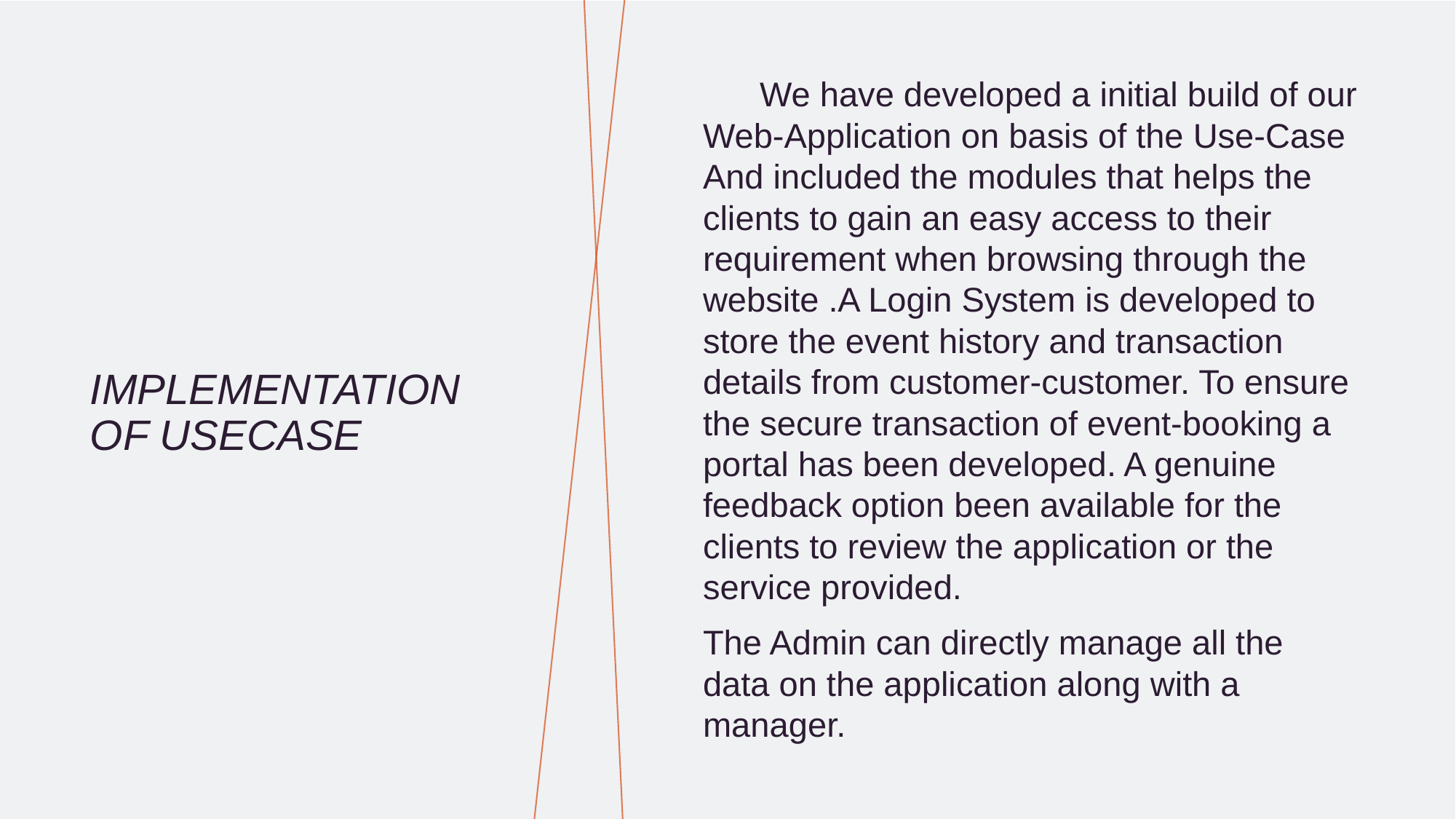

We have developed a initial build of our Web-Application on basis of the Use-Case And included the modules that helps the clients to gain an easy access to their requirement when browsing through the website .A Login System is developed to store the event history and transaction details from customer-customer. To ensure the secure transaction of event-booking a portal has been developed. A genuine feedback option been available for the clients to review the application or the service provided.
The Admin can directly manage all the data on the application along with a manager.
# Implementation of USECASE